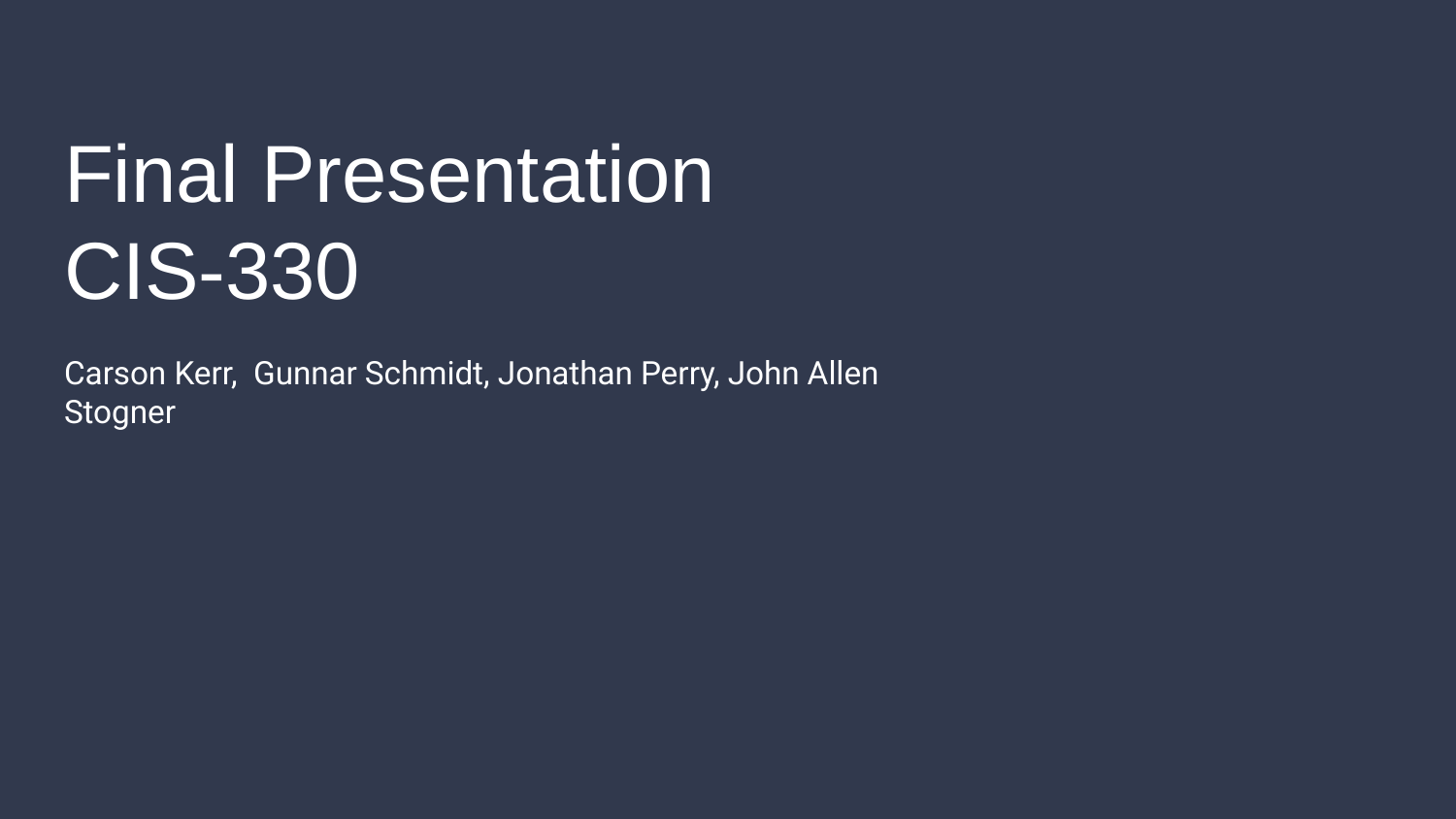

# Final Presentation CIS-330
Carson Kerr,  Gunnar Schmidt, Jonathan Perry, John Allen Stogner